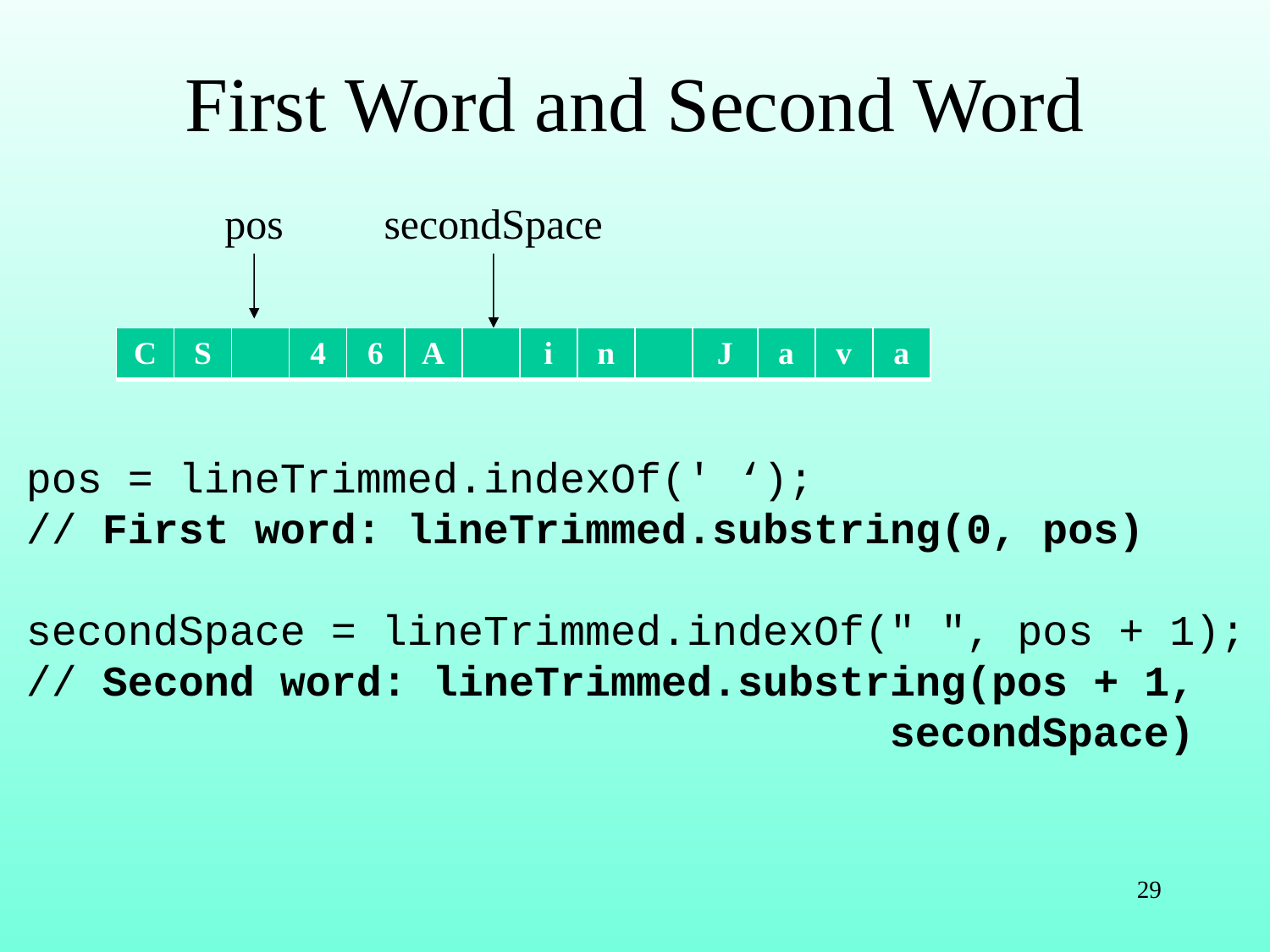

# First Word and Second Word

pos
secondSpace
| C | S |  | 4 | 6 | A |  | i | n |  | J | a | v | a |
| --- | --- | --- | --- | --- | --- | --- | --- | --- | --- | --- | --- | --- | --- |
pos = lineTrimmed.indexOf(' ‘);
// First word: lineTrimmed.substring(0, pos)

secondSpace = lineTrimmed.indexOf(" ", pos + 1);
// Second word: lineTrimmed.substring(pos + 1,
                                  secondSpace)

29